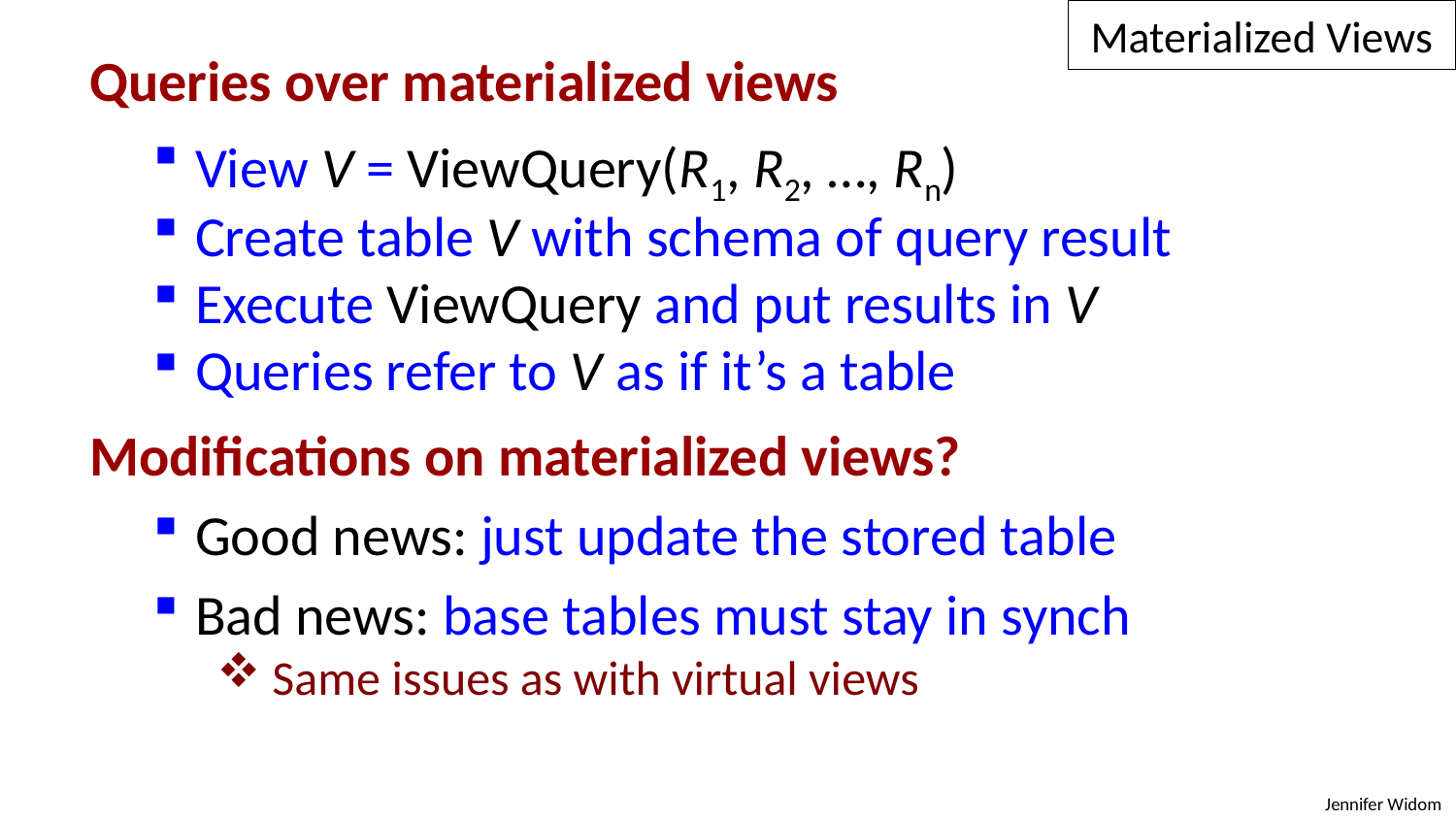

Materialized Views
Queries over materialized views
 View V = ViewQuery(R1, R2, …, Rn)
 Create table V with schema of query result
 Execute ViewQuery and put results in V
 Queries refer to V as if it’s a table
Modifications on materialized views?
 Good news: just update the stored table
 Bad news: base tables must stay in synch
 Same issues as with virtual views